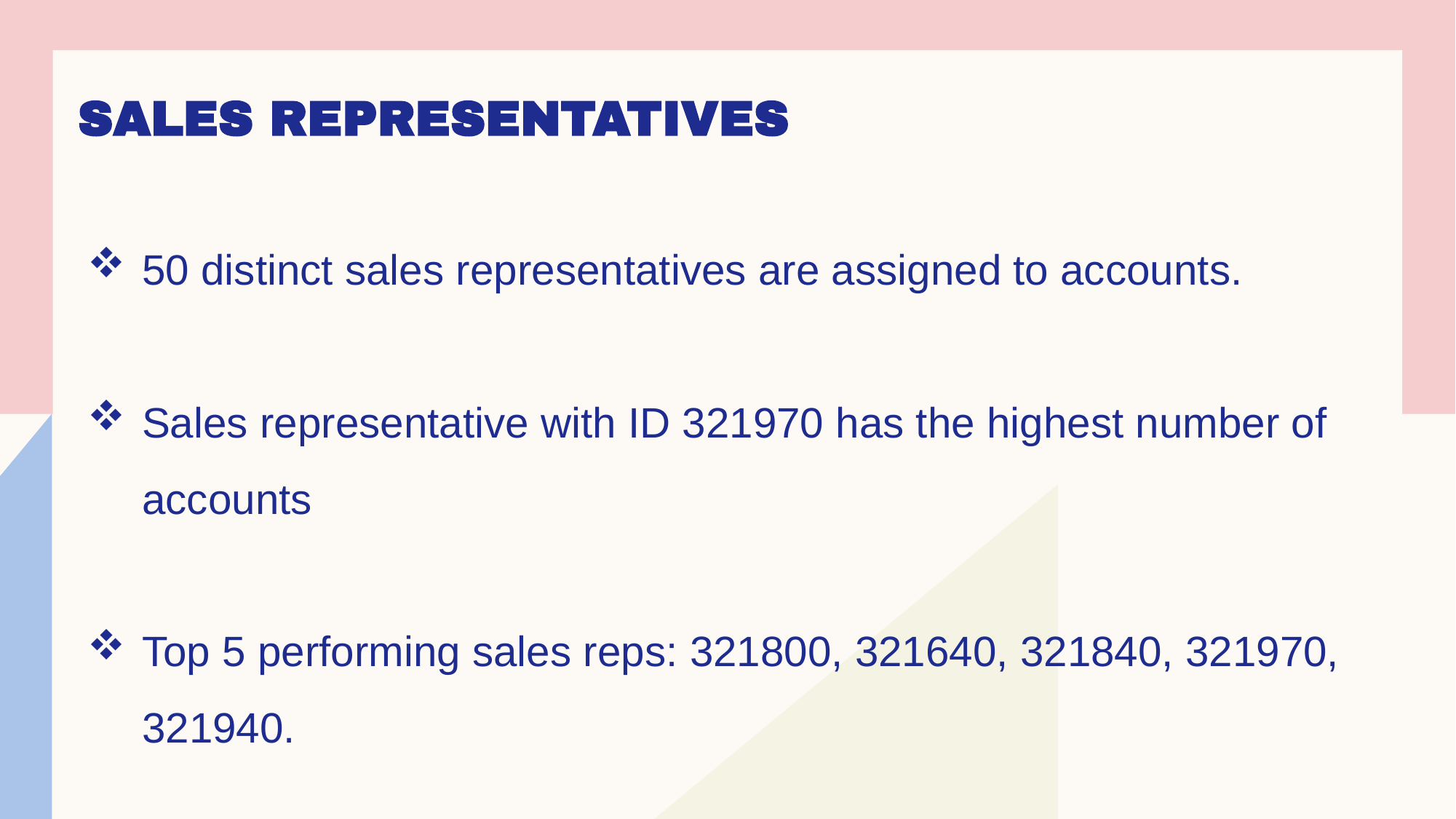

# Sales Representatives
50 distinct sales representatives are assigned to accounts.

Sales representative with ID 321970 has the highest number of accounts

Top 5 performing sales reps: 321800, 321640, 321840, 321970, 321940.